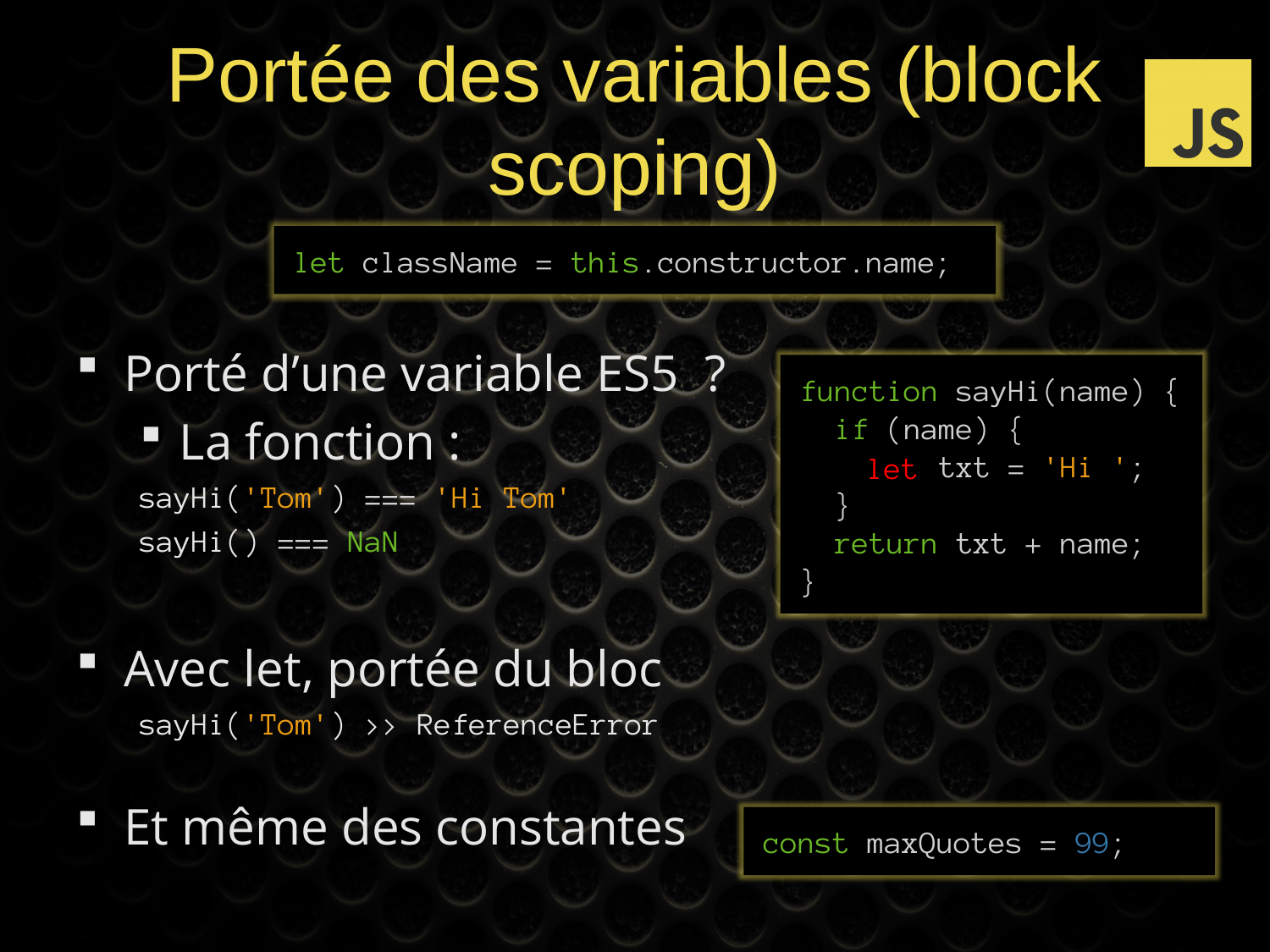

# Portée des variables (block scoping)

Porté d’une variable ES5  ?
La fonction :
sayHi('Tom') === 'Hi Tom'
sayHi() === NaN

Avec let, portée du bloc
sayHi('Tom') >> ReferenceError

Et même des constantes

let className = this.constructor.name;
function sayHi(name) {
  if (name) {
    var txt = 'Hi ';
  }
  return txt + name;
}
let
const maxQuotes = 99;